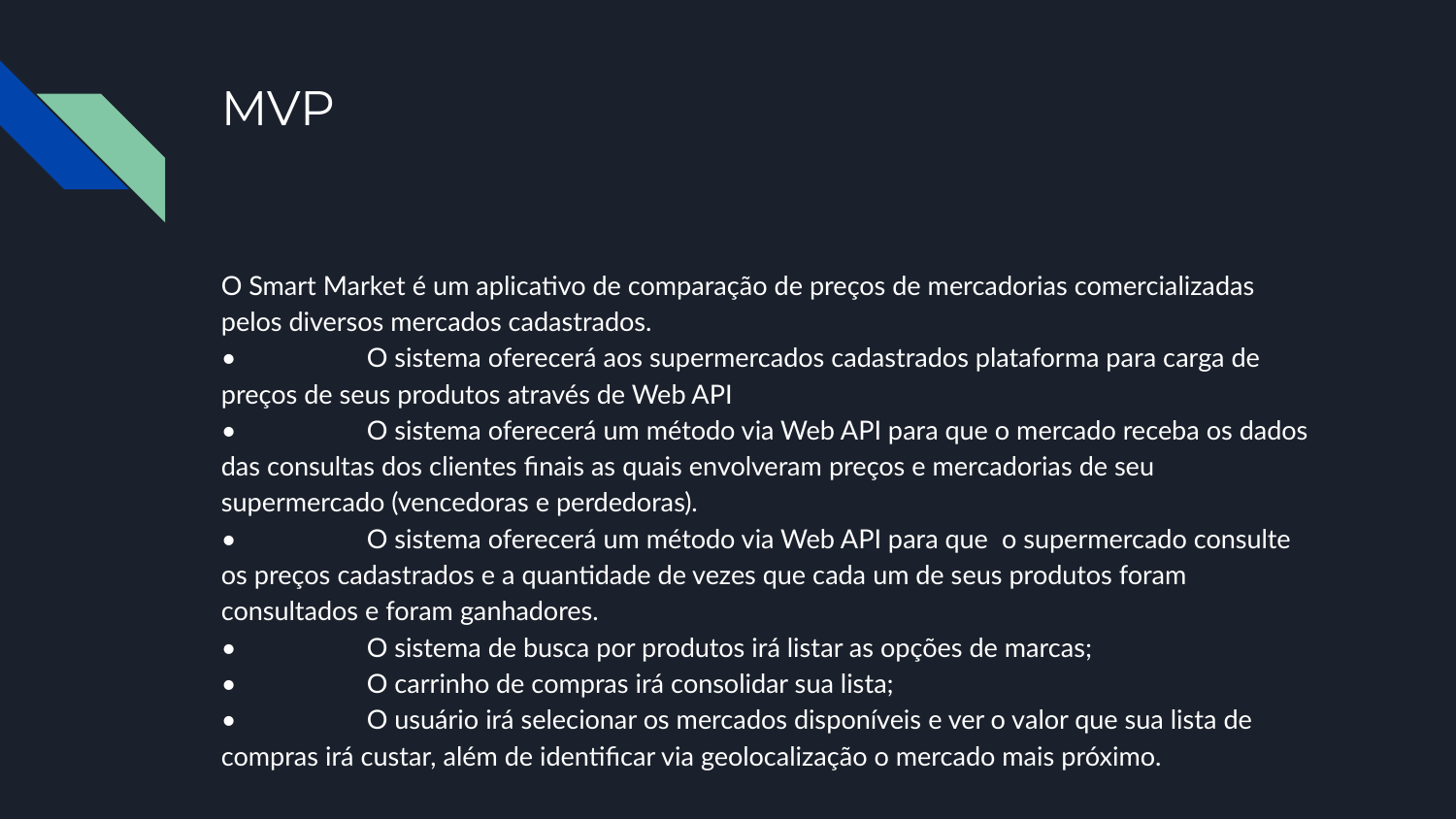

# MVP
O Smart Market é um aplicativo de comparação de preços de mercadorias comercializadas pelos diversos mercados cadastrados.
•	O sistema oferecerá aos supermercados cadastrados plataforma para carga de preços de seus produtos através de Web API
•	O sistema oferecerá um método via Web API para que o mercado receba os dados das consultas dos clientes finais as quais envolveram preços e mercadorias de seu supermercado (vencedoras e perdedoras).
•	O sistema oferecerá um método via Web API para que  o supermercado consulte os preços cadastrados e a quantidade de vezes que cada um de seus produtos foram consultados e foram ganhadores.
•	O sistema de busca por produtos irá listar as opções de marcas;
•	O carrinho de compras irá consolidar sua lista;
•	O usuário irá selecionar os mercados disponíveis e ver o valor que sua lista de compras irá custar, além de identificar via geolocalização o mercado mais próximo.